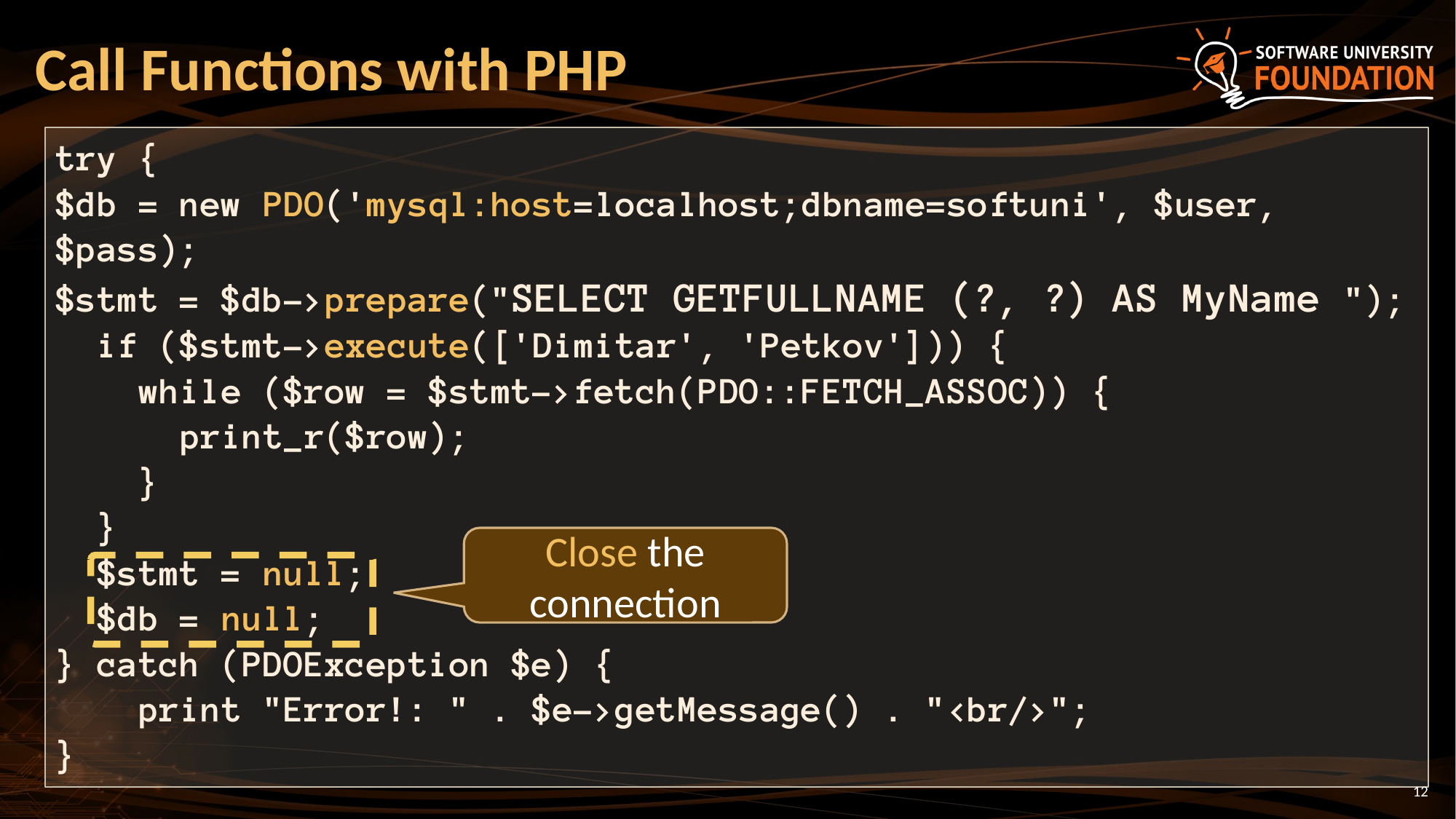

# Call Functions with PHP
try {
$db = new PDO('mysql:host=localhost;dbname=softuni', $user, $pass);
$stmt = $db->prepare("SELECT GETFULLNAME (?, ?) AS MyName ");
  if ($stmt->execute(['Dimitar', 'Petkov'])) {
    while ($row = $stmt->fetch(PDO::FETCH_ASSOC)) {
      print_r($row);
    }
  }
  $stmt = null;
  $db = null;
} catch (PDOException $e) {
    print "Error!: " . $e->getMessage() . "<br/>";
}
Close the connection

12